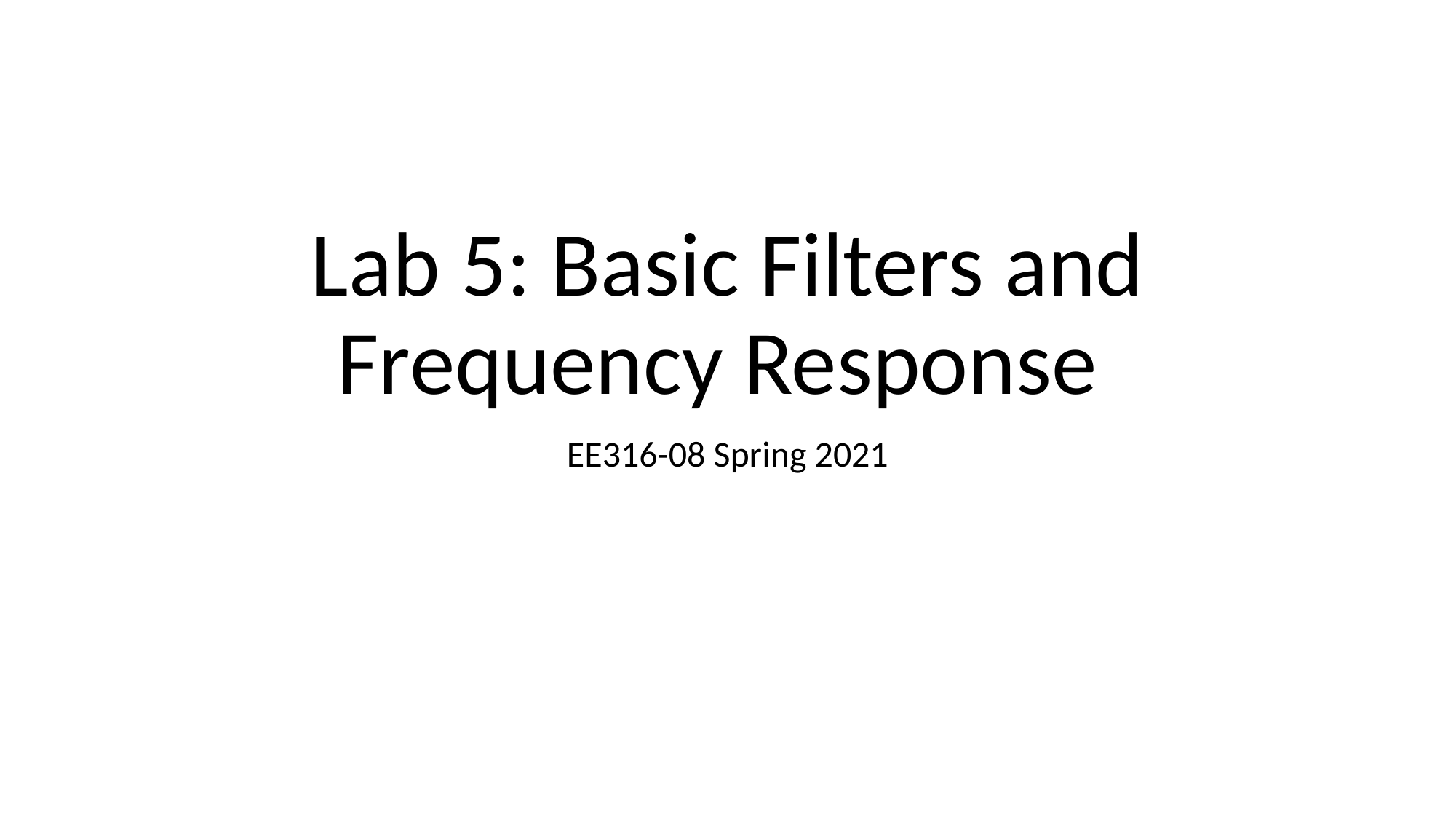

# Lab 5: Basic Filters and Frequency Response
EE316-08 Spring 2021